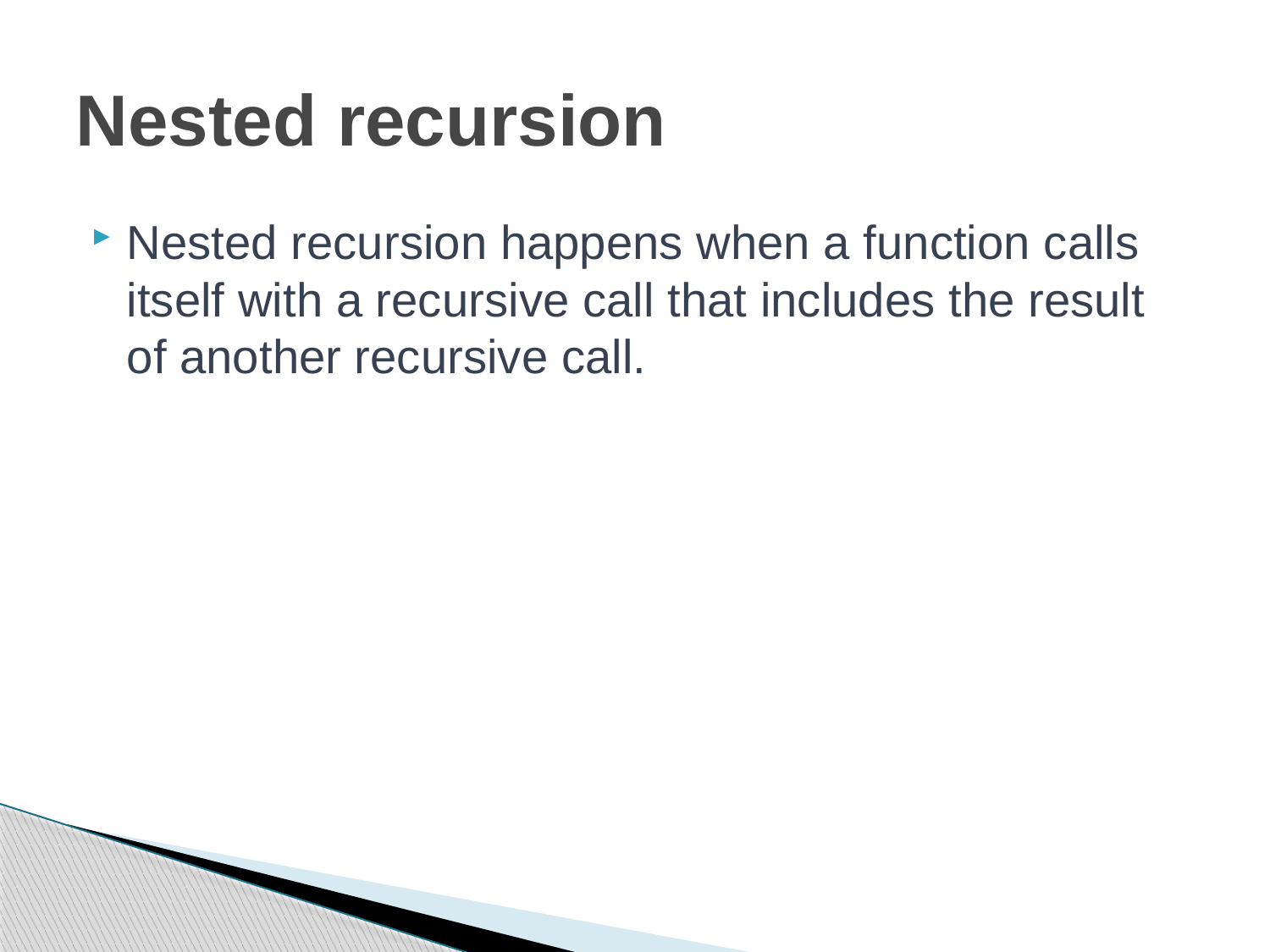

# Nested recursion
Nested recursion happens when a function calls itself with a recursive call that includes the result of another recursive call.